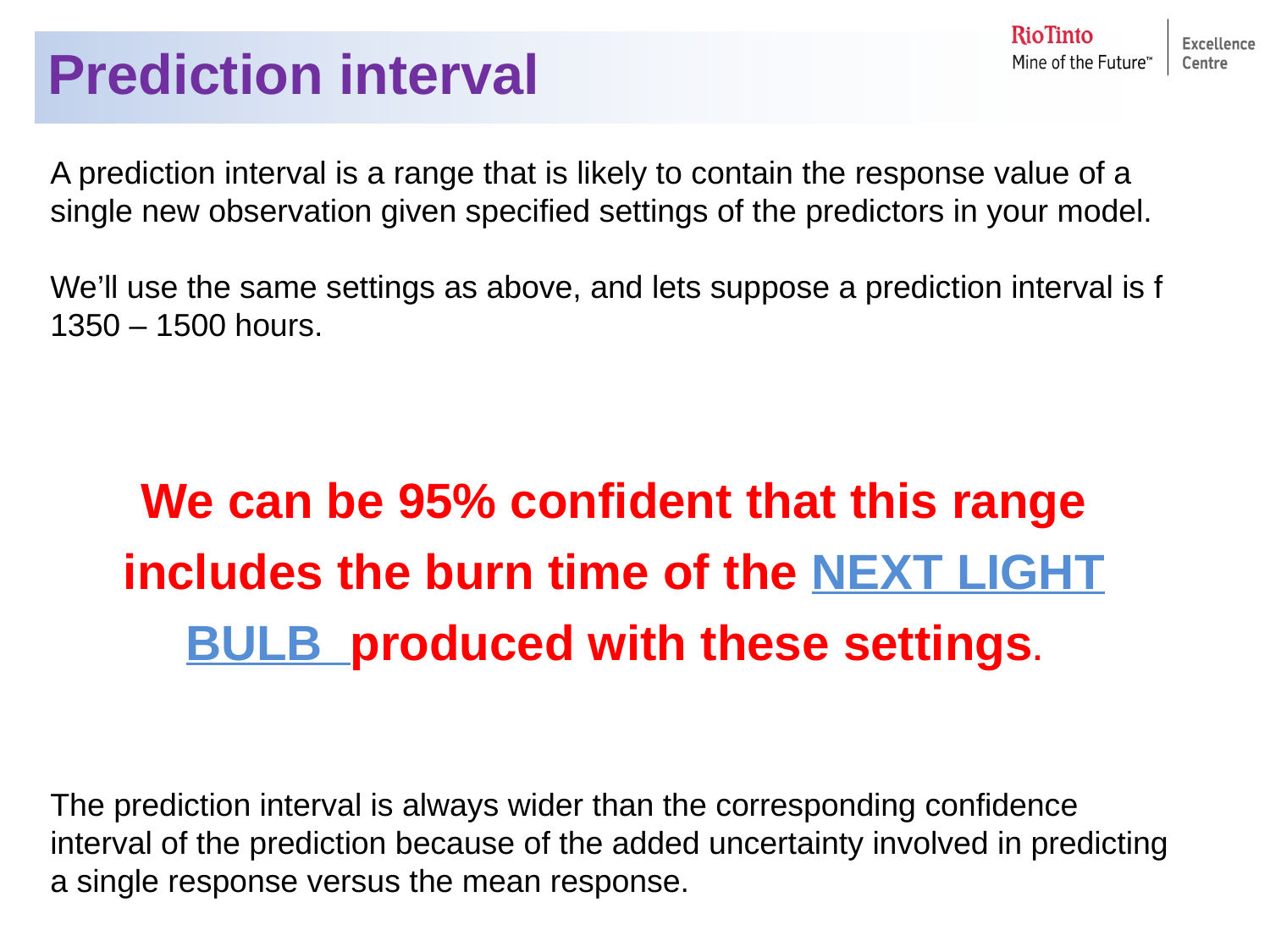

# Prediction interval
A prediction interval is a range that is likely to contain the response value of a single new observation given specified settings of the predictors in your model.

We’ll use the same settings as above, and lets suppose a prediction interval is f 1350 – 1500 hours.

We can be 95% confident that this range includes the burn time of the NEXT LIGHT BULB  produced with these settings.

The prediction interval is always wider than the corresponding confidence interval of the prediction because of the added uncertainty involved in predicting a single response versus the mean response.